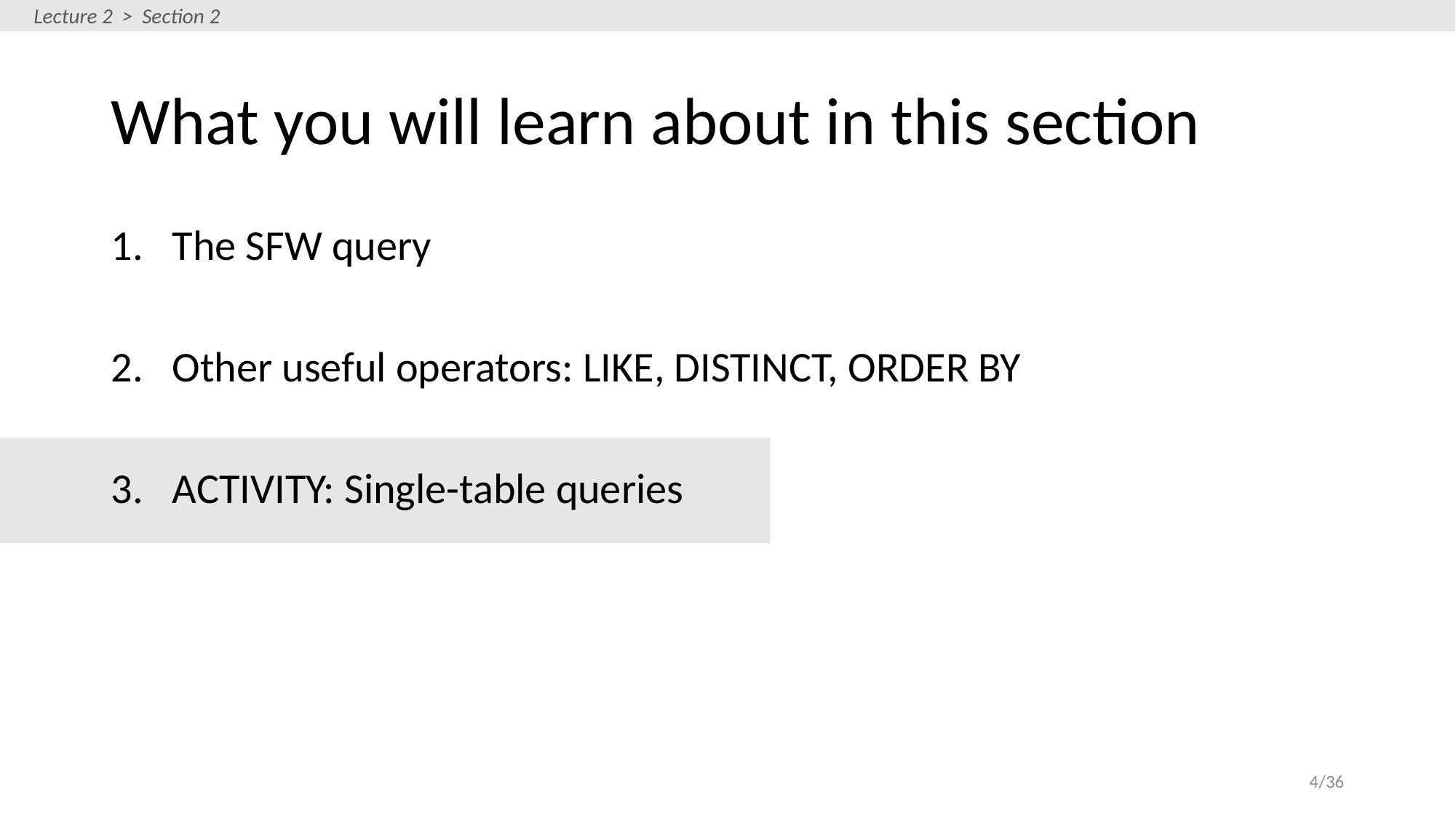

Lecture 2  >  Section 2
# What you will learn about in this section
The SFW query

Other useful operators: LIKE, DISTINCT, ORDER BY

ACTIVITY: Single-table queries

4/36